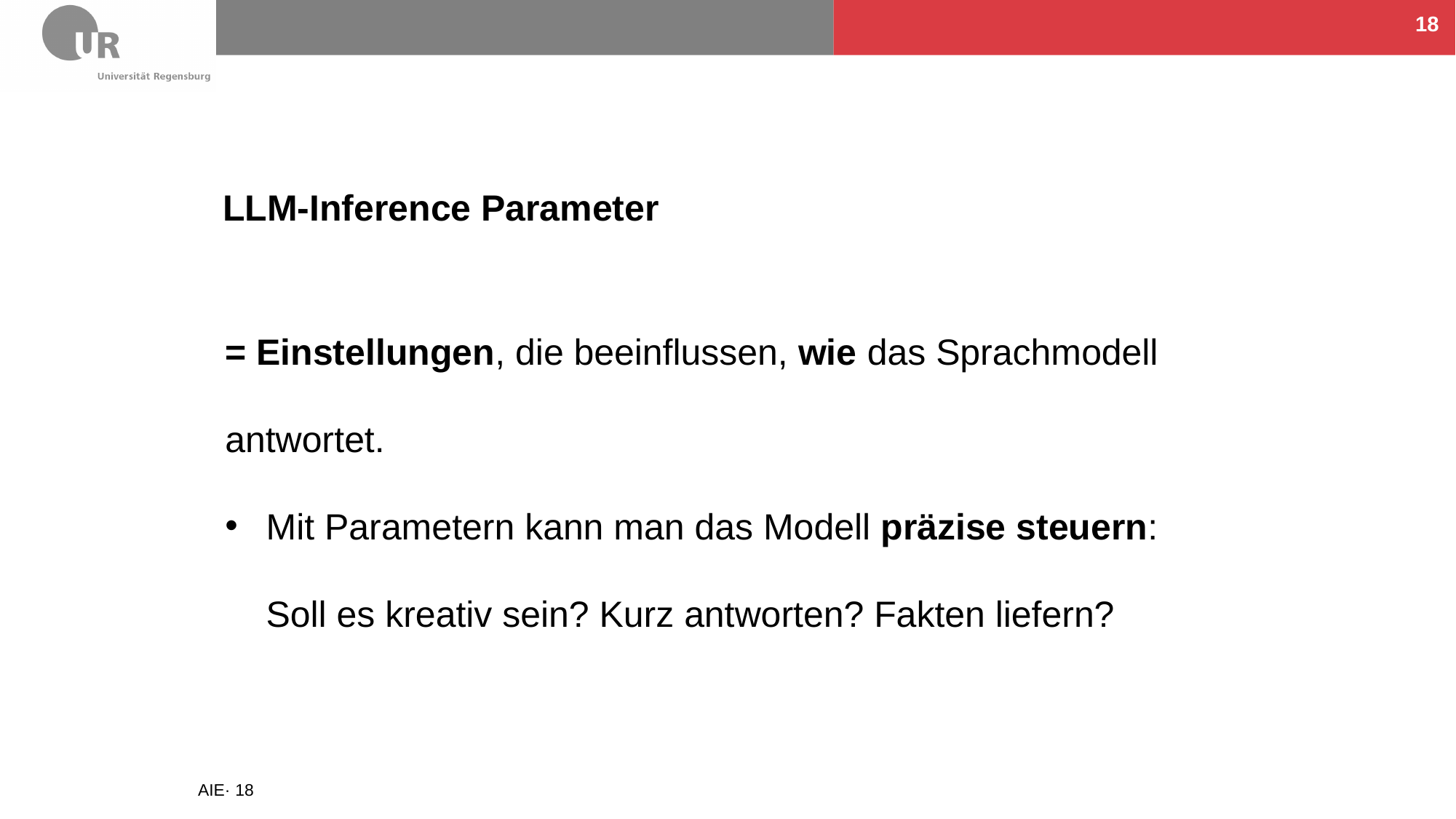

18
# LLM-Inference Parameter
= Einstellungen, die beeinflussen, wie das Sprachmodell antwortet.
Mit Parametern kann man das Modell präzise steuern:
Soll es kreativ sein? Kurz antworten? Fakten liefern?